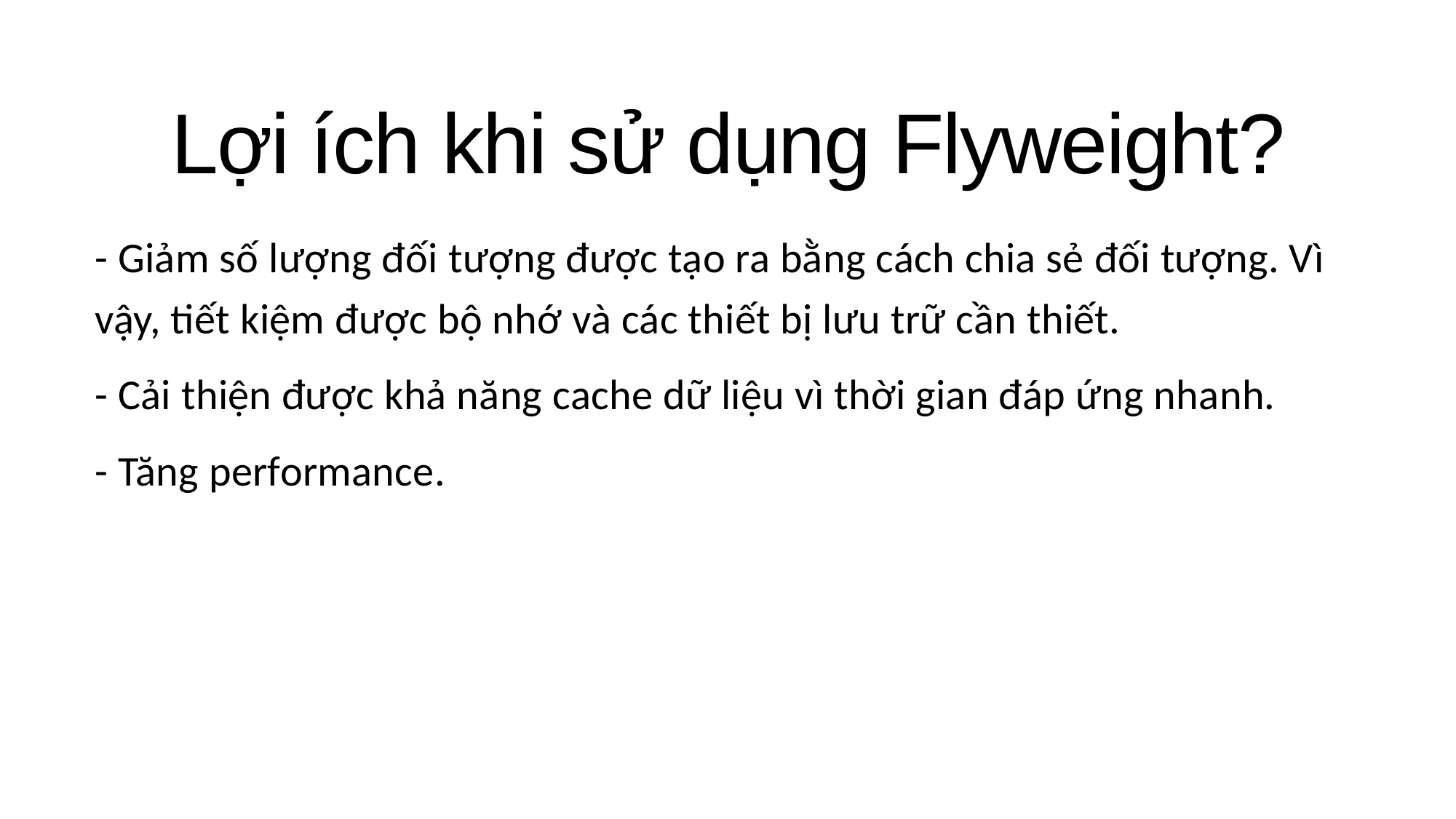

# Lợi ích khi sử dụng Flyweight?
- Giảm số lượng đối tượng được tạo ra bằng cách chia sẻ đối tượng. Vì vậy, tiết kiệm được bộ nhớ và các thiết bị lưu trữ cần thiết.
- Cải thiện được khả năng cache dữ liệu vì thời gian đáp ứng nhanh.
- Tăng performance.